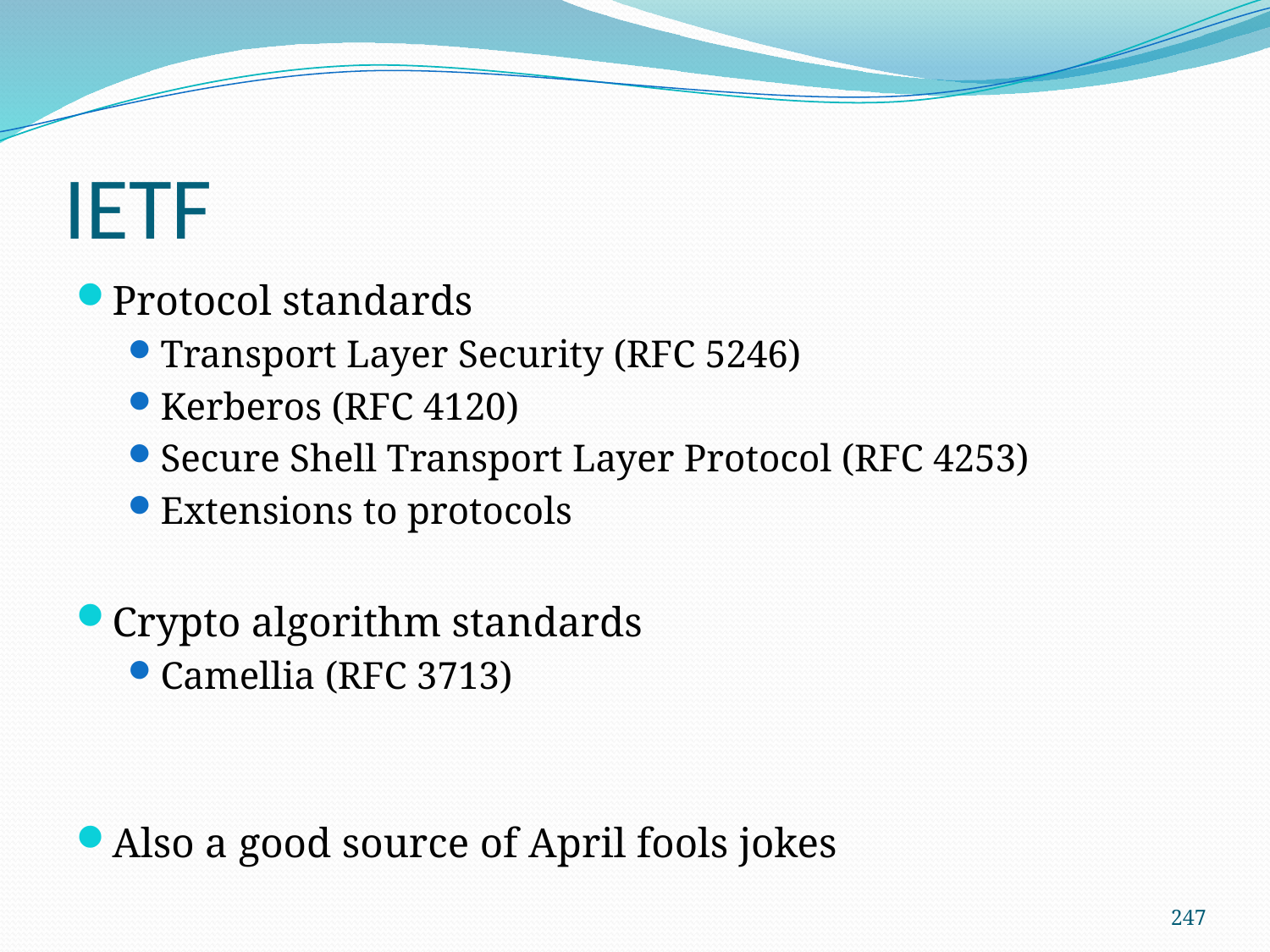

# IETF
Protocol standards
Transport Layer Security (RFC 5246)
Kerberos (RFC 4120)
Secure Shell Transport Layer Protocol (RFC 4253)
Extensions to protocols

Crypto algorithm standards
Camellia (RFC 3713)

Also a good source of April fools jokes
247